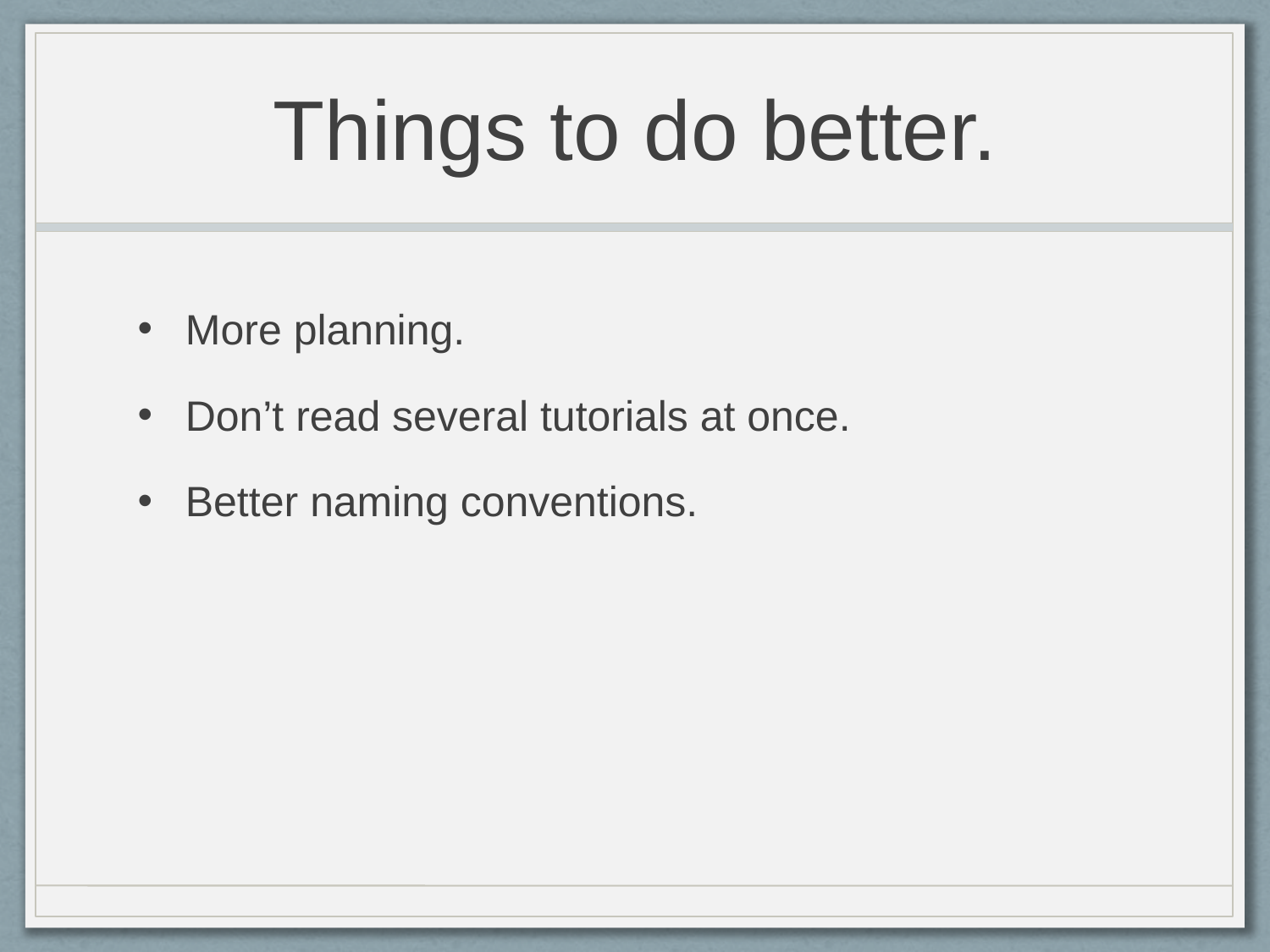

# Things to do better.
More planning.
Don’t read several tutorials at once.
Better naming conventions.